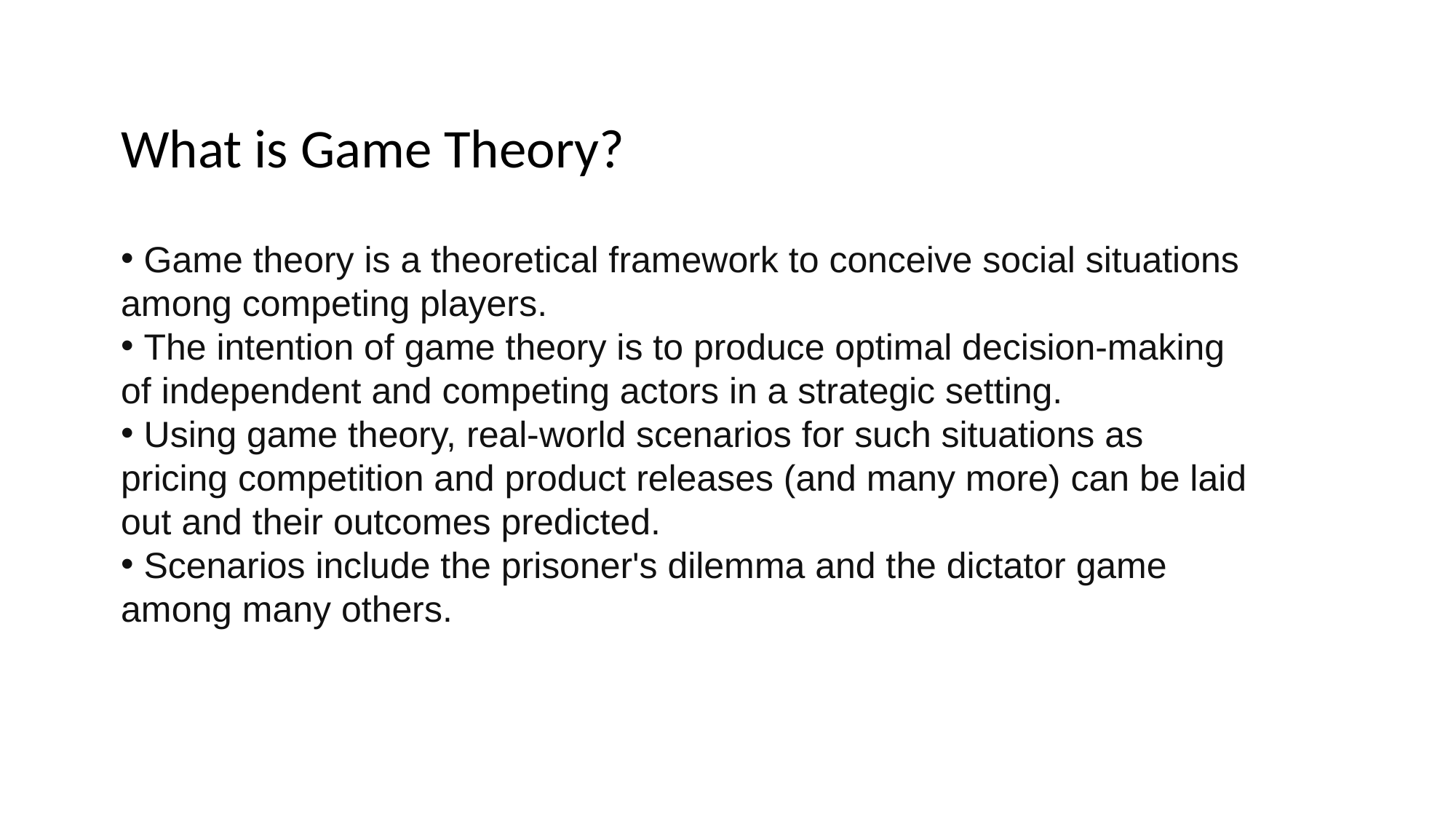

What is Game Theory?
 Game theory is a theoretical framework to conceive social situations among competing players.
 The intention of game theory is to produce optimal decision-making of independent and competing actors in a strategic setting.
 Using game theory, real-world scenarios for such situations as pricing competition and product releases (and many more) can be laid out and their outcomes predicted.
 Scenarios include the prisoner's dilemma and the dictator game among many others.